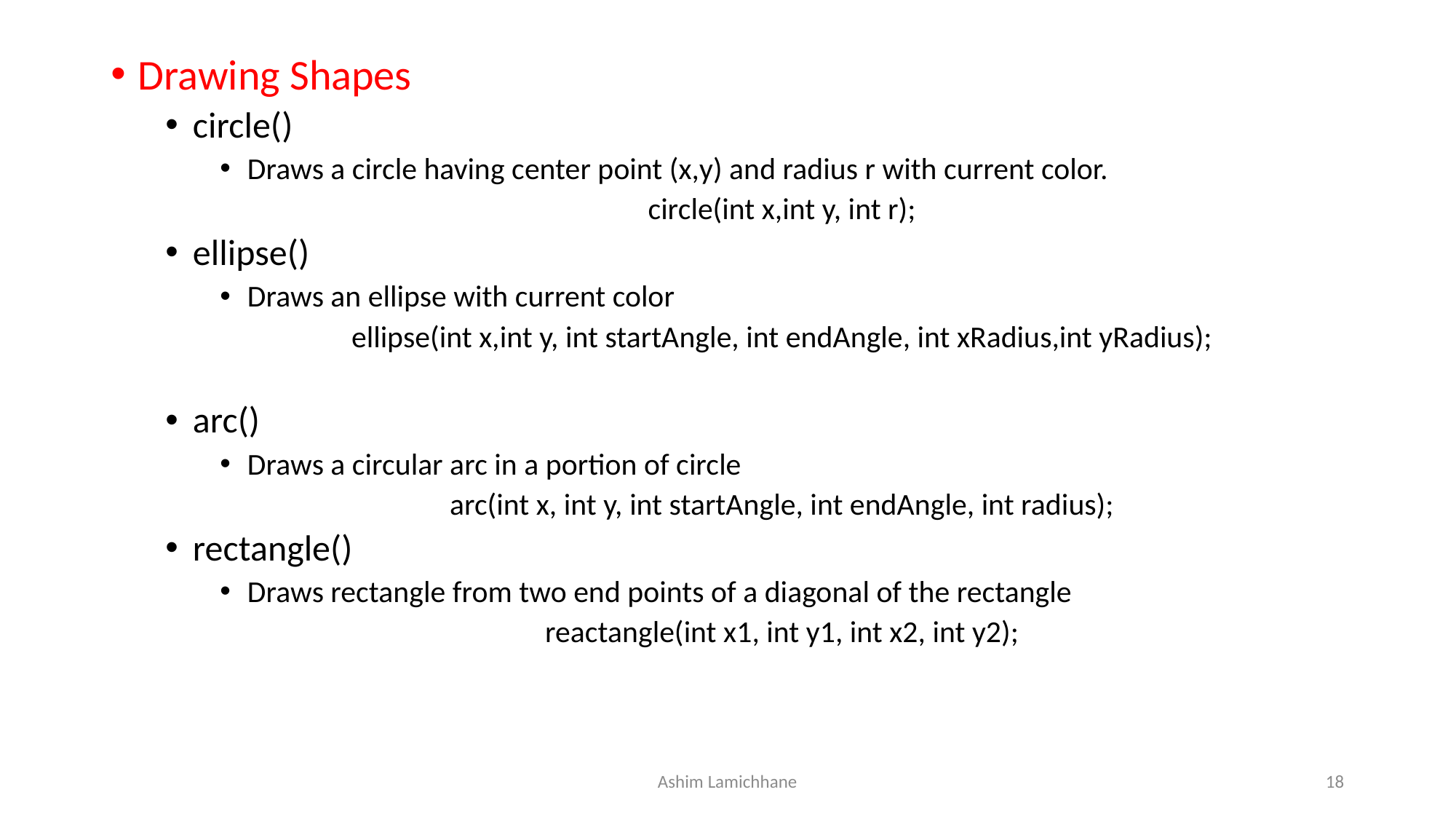

Drawing Shapes
circle()
Draws a circle having center point (x,y) and radius r with current color.
circle(int x,int y, int r);
ellipse()
Draws an ellipse with current color
ellipse(int x,int y, int startAngle, int endAngle, int xRadius,int yRadius);

arc()
Draws a circular arc in a portion of circle
arc(int x, int y, int startAngle, int endAngle, int radius);
rectangle()
Draws rectangle from two end points of a diagonal of the rectangle
reactangle(int x1, int y1, int x2, int y2);
Ashim Lamichhane
18